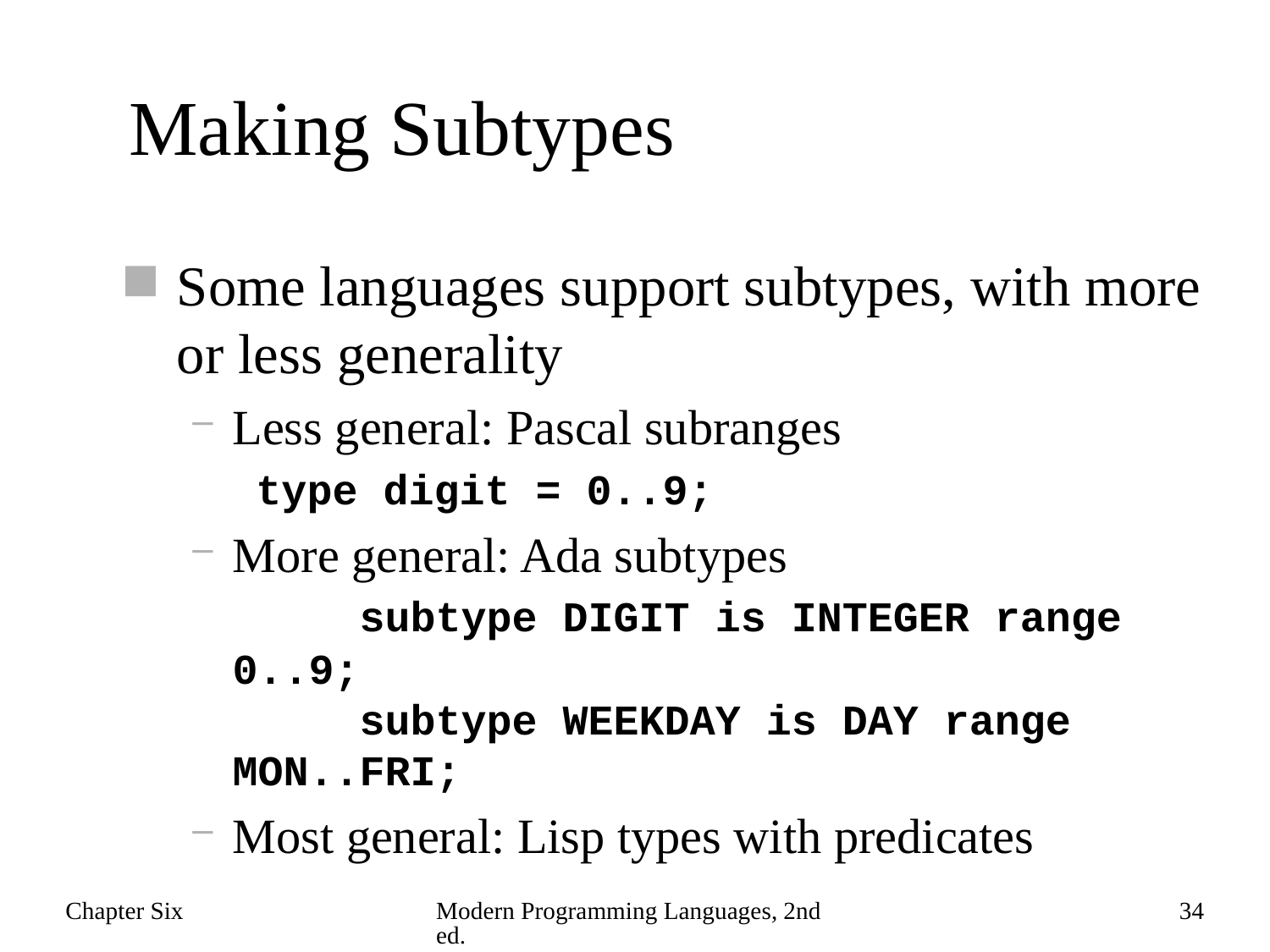

# Making Subtypes
Some languages support subtypes, with more or less generality
Less general: Pascal subranges
type digit = 0..9;
More general: Ada subtypes
	subtype DIGIT is INTEGER range 0..9;
	subtype WEEKDAY is DAY range MON..FRI;
Most general: Lisp types with predicates
Chapter Six
Modern Programming Languages, 2nd ed.
34